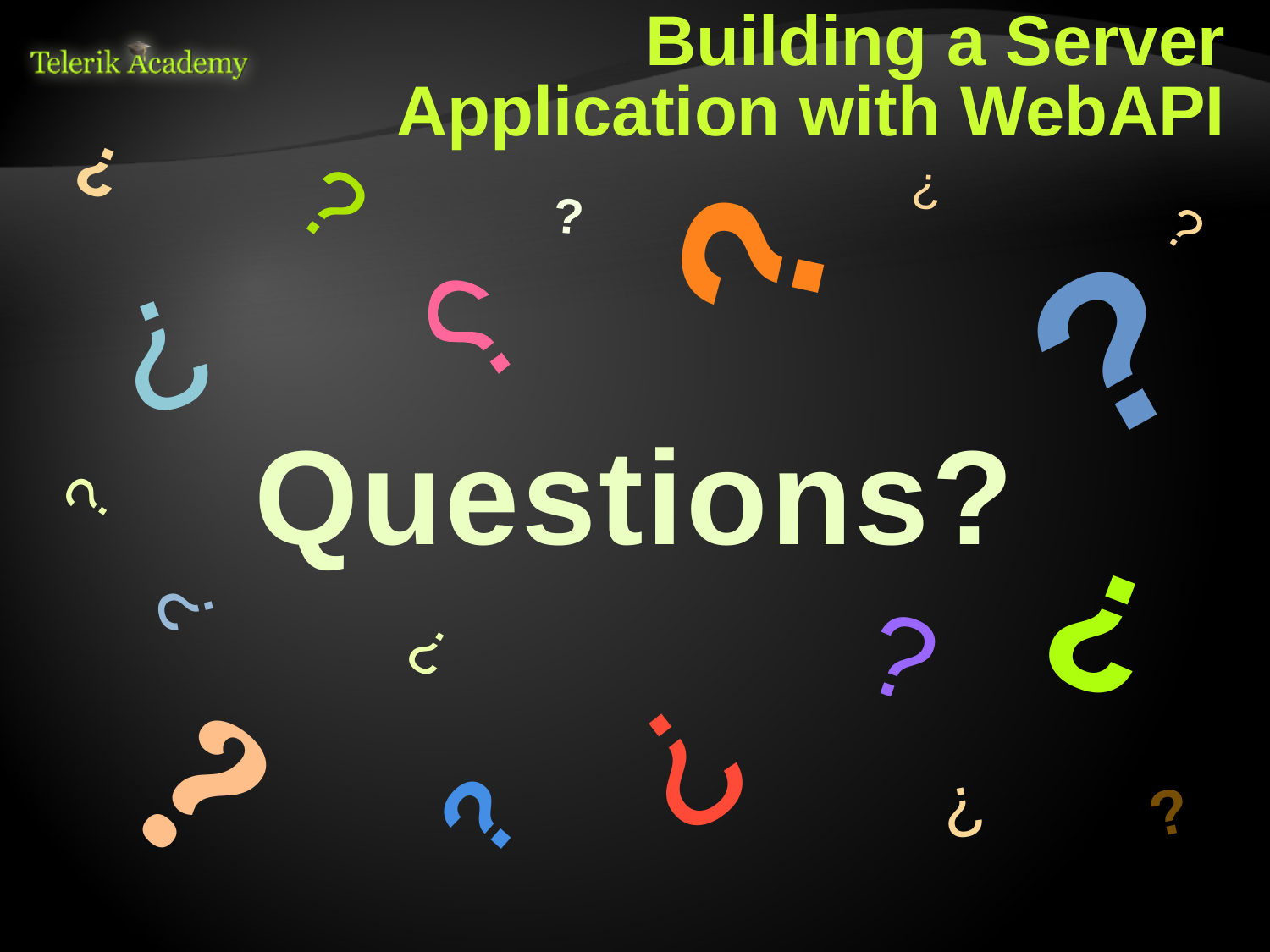

# Building a Server Application with WebAPI